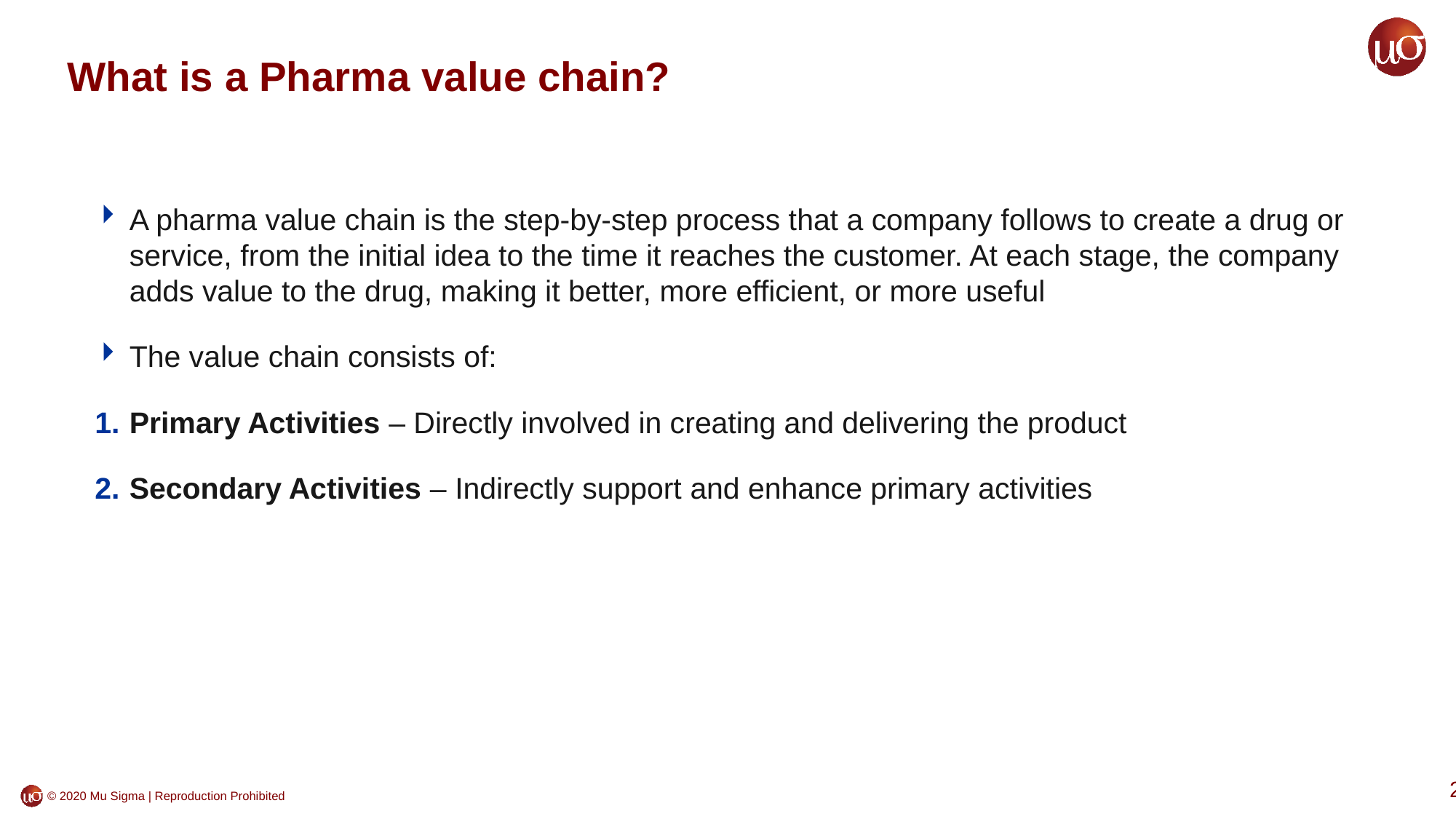

# What is a Pharma value chain?
A pharma value chain is the step-by-step process that a company follows to create a drug or service, from the initial idea to the time it reaches the customer. At each stage, the company adds value to the drug, making it better, more efficient, or more useful
The value chain consists of:
Primary Activities – Directly involved in creating and delivering the product
Secondary Activities – Indirectly support and enhance primary activities